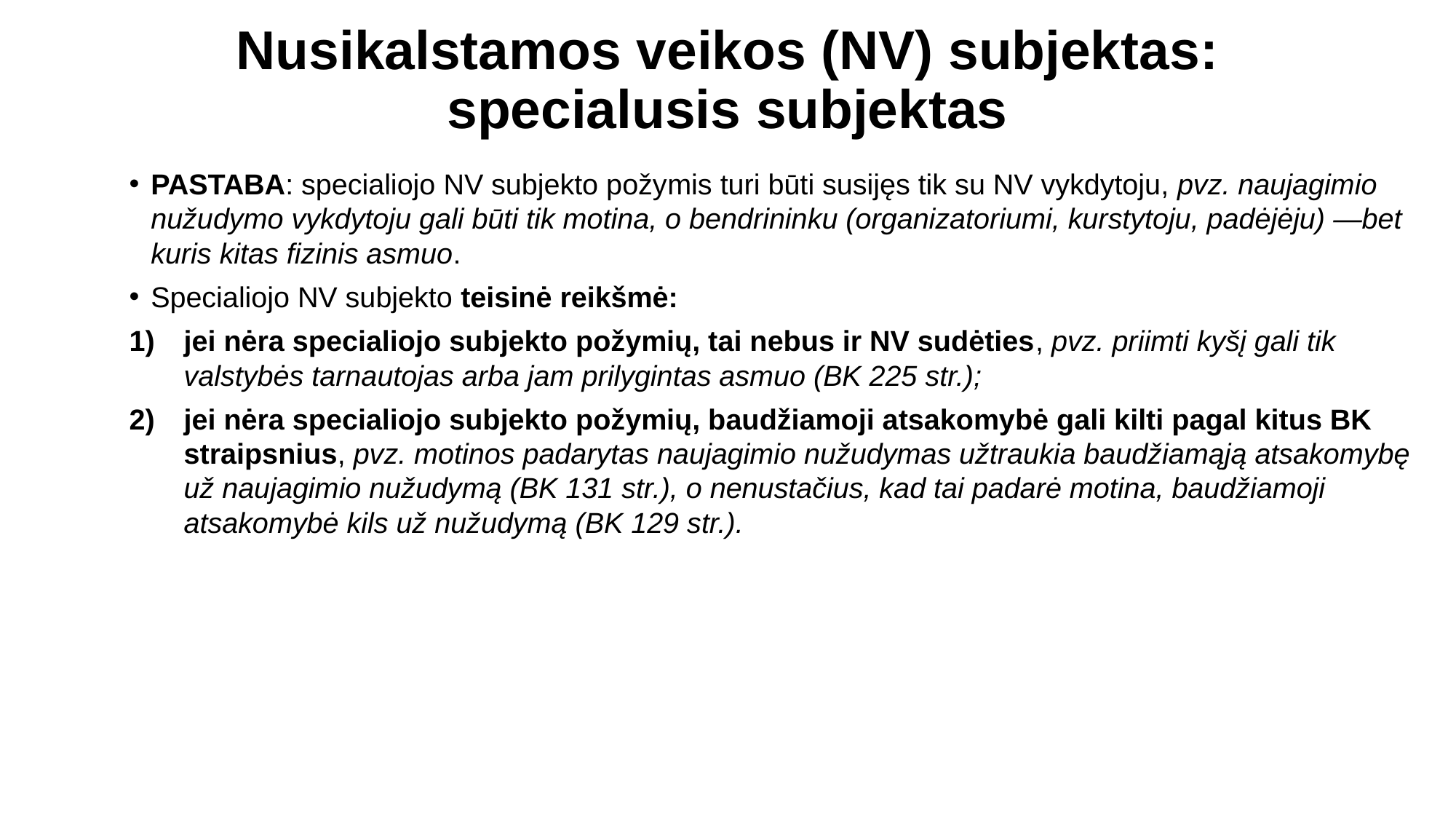

# Nusikalstamos veikos (NV) subjektas: specialusis subjektas
PASTABA: specialiojo NV subjekto požy­mis turi būti susijęs tik su NV vykdytoju, pvz. naujagimio nužudymo vykdytoju gali būti tik motina, o bendrininku (organizatoriumi, kurstytoju, padėjėju) —bet kuris kitas fizinis asmuo.
Specialiojo NV subjekto teisinė reikšmė:
jei nėra specialiojo subjekto požymių, tai nebus ir NV sudėties, pvz. priimti kyšį gali tik valsty­bės tarnautojas arba jam prilygintas asmuo (BK 225 str.);
jei nėra specialiojo subjekto požymių, baudžiamoji atsakomybė gali kilti pagal kitus BK straipsnius, pvz. motinos padarytas naujagimio nužudymas užtraukia baudžiamąją atsakomybę už naujagimio nužudymą (BK 131 str.), o nenustačius, kad tai padarė motina, baudžiamoji atsakomybė kils už nužudymą (BK 129 str.).